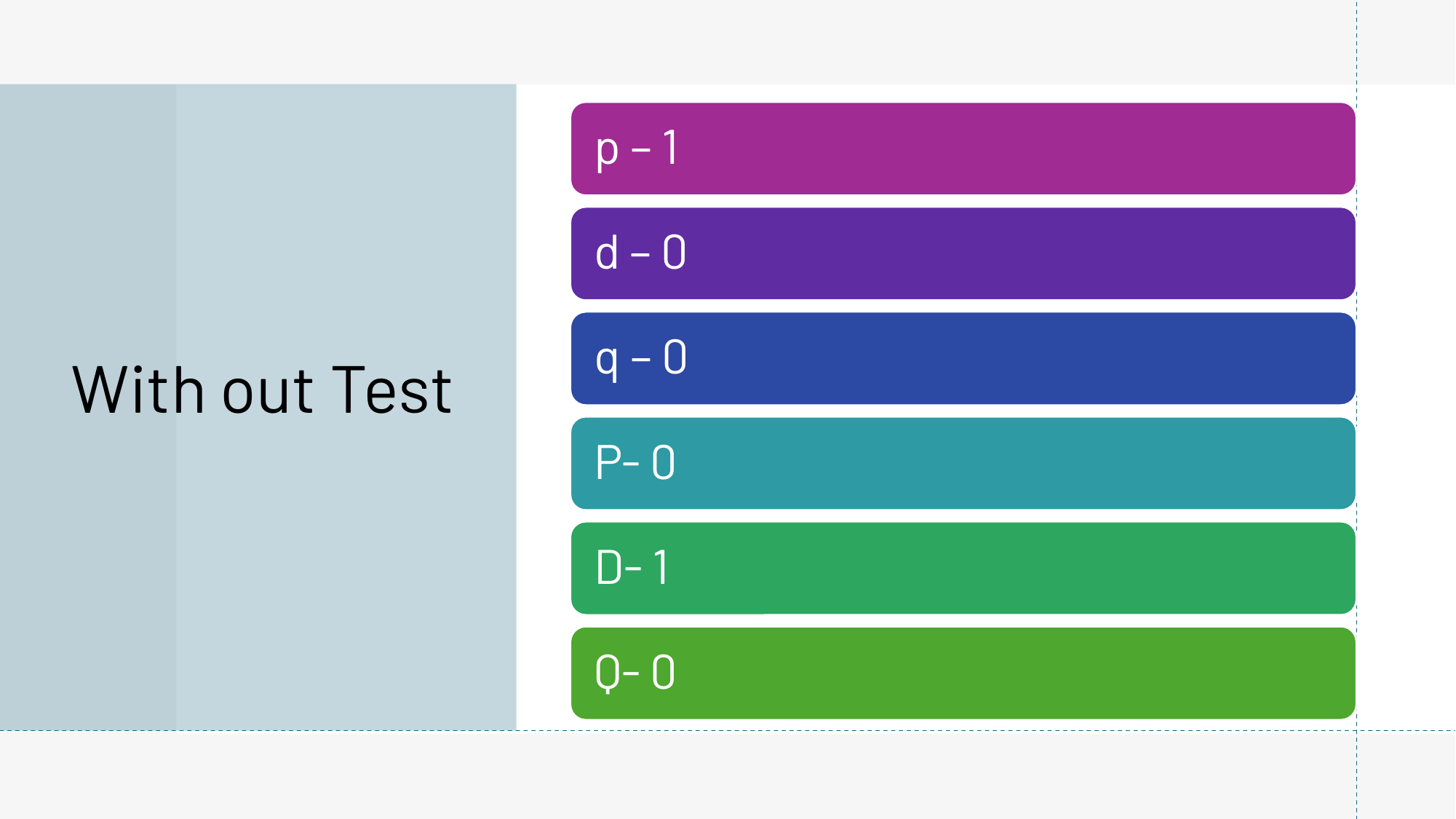

# With out Test

p – 1
d – 0
q – 0
P- 0
D- 1
Q- 0